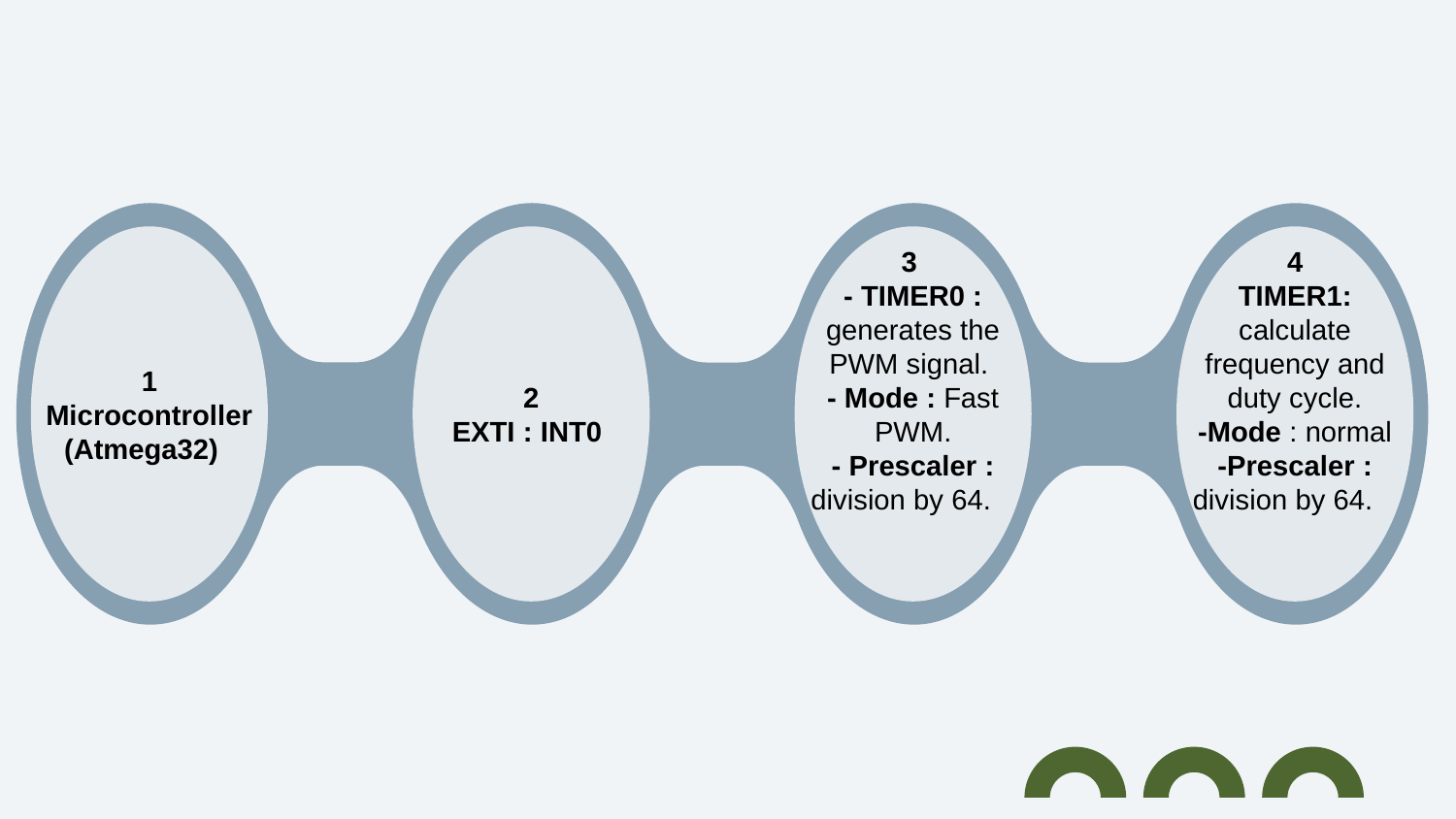

1
Microcontroller
(Atmega32)
2
EXTI : INT0
3
- TIMER0 : generates the PWM signal.
- Mode : Fast PWM.
- Prescaler : division by 64.

4
TIMER1: calculate frequency and duty cycle.
-Mode : normal
-Prescaler : division by 64.